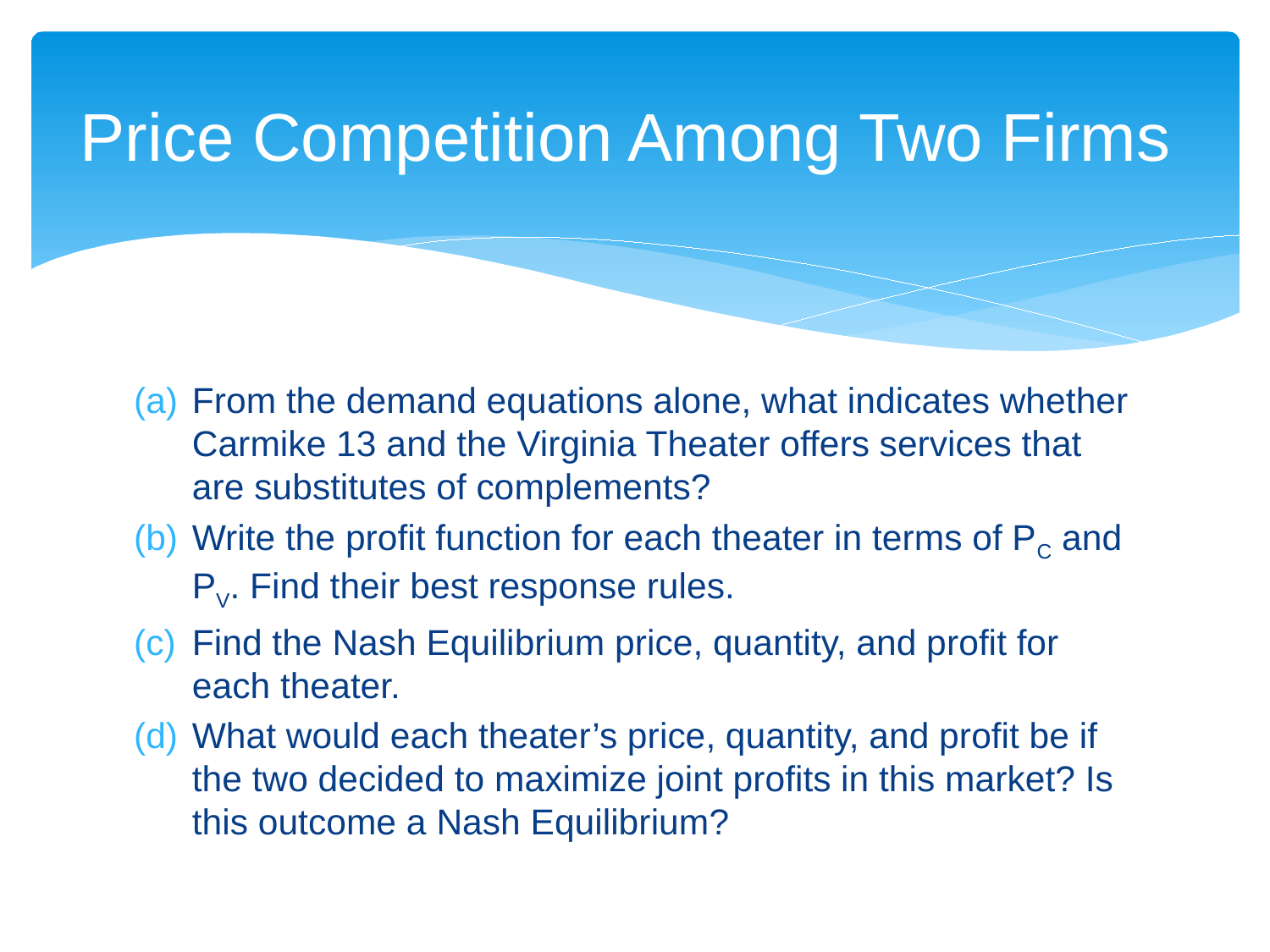

# Price Competition Among Two Firms
From the demand equations alone, what indicates whether Carmike 13 and the Virginia Theater offers services that are substitutes of complements?
Write the profit function for each theater in terms of PC and PV. Find their best response rules.
Find the Nash Equilibrium price, quantity, and profit for each theater.
What would each theater’s price, quantity, and profit be if the two decided to maximize joint profits in this market? Is this outcome a Nash Equilibrium?